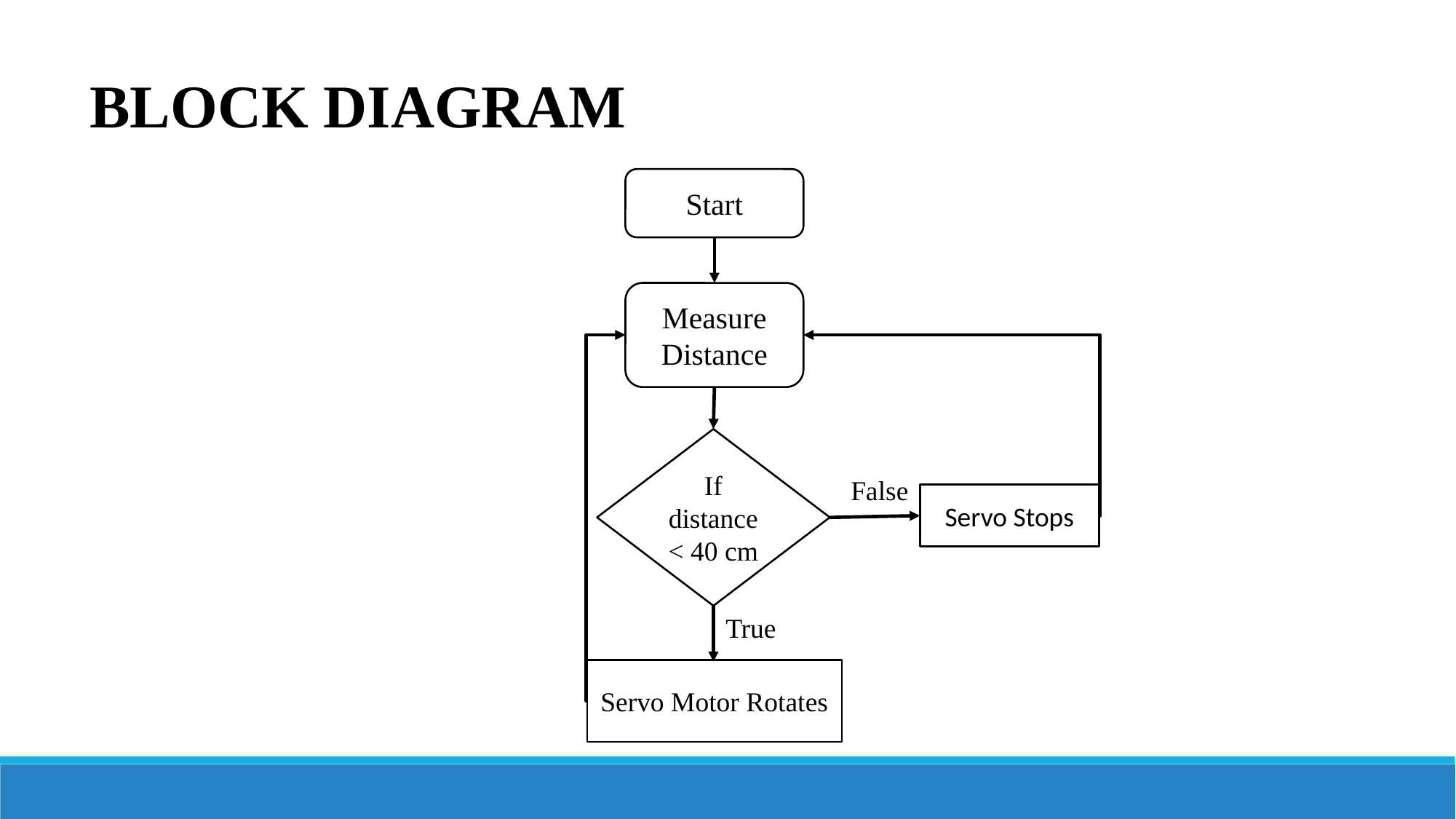

BLOCK DIAGRAM
Start
Measure Distance
If distance < 40 cm
False
Servo Stops
True
Servo Motor Rotates